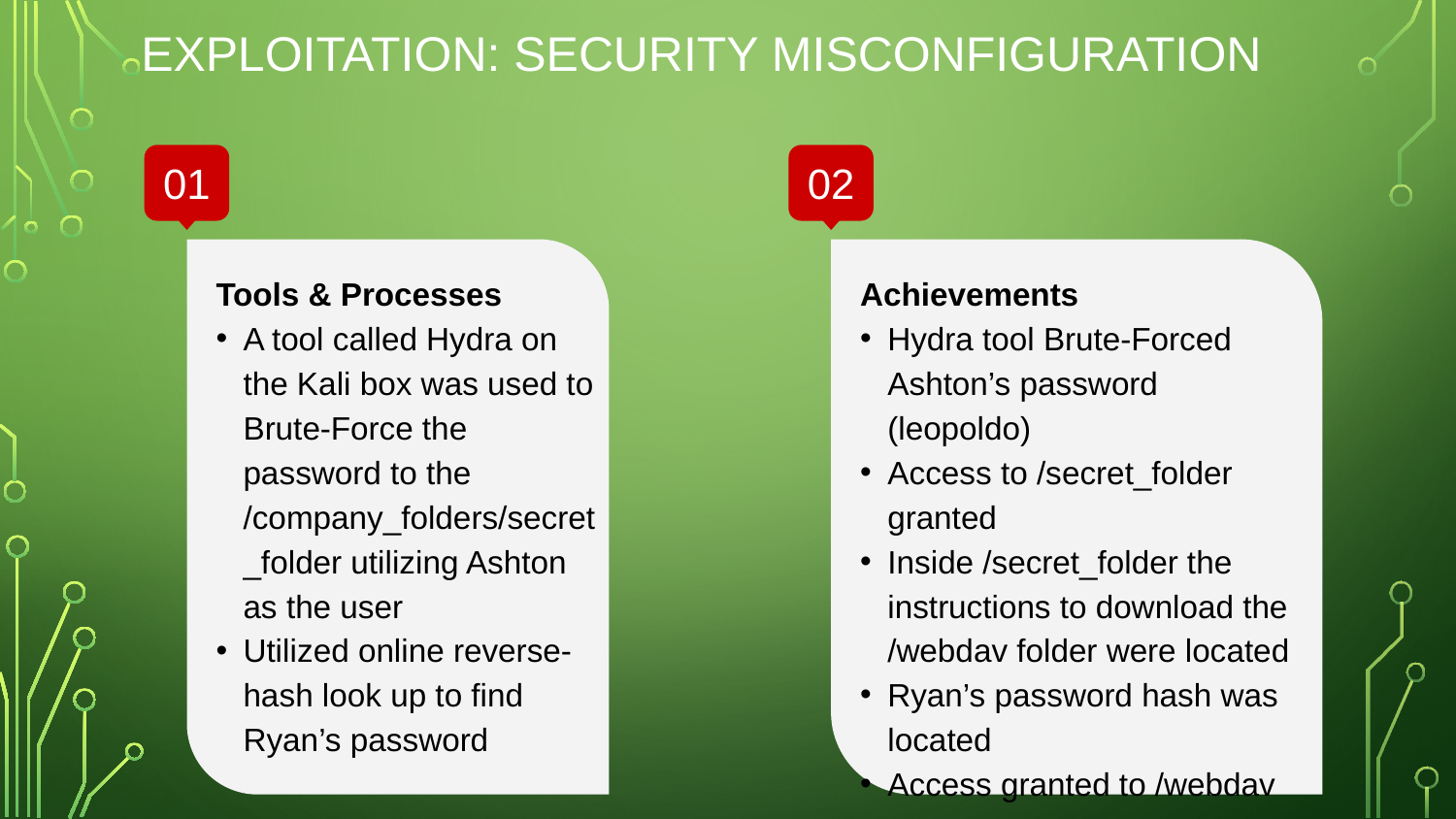

# Exploitation: Security Misconfiguration
01

02

Tools & Processes
A tool called Hydra on the Kali box was used to Brute-Force the password to the /company_folders/secret_folder utilizing Ashton as the user
Utilized online reverse-hash look up to find Ryan’s password
Achievements
Hydra tool Brute-Forced Ashton’s password (leopoldo)
Access to /secret_folder granted
Inside /secret_folder the instructions to download the /webdav folder were located
Ryan’s password hash was located
Access granted to /webdav